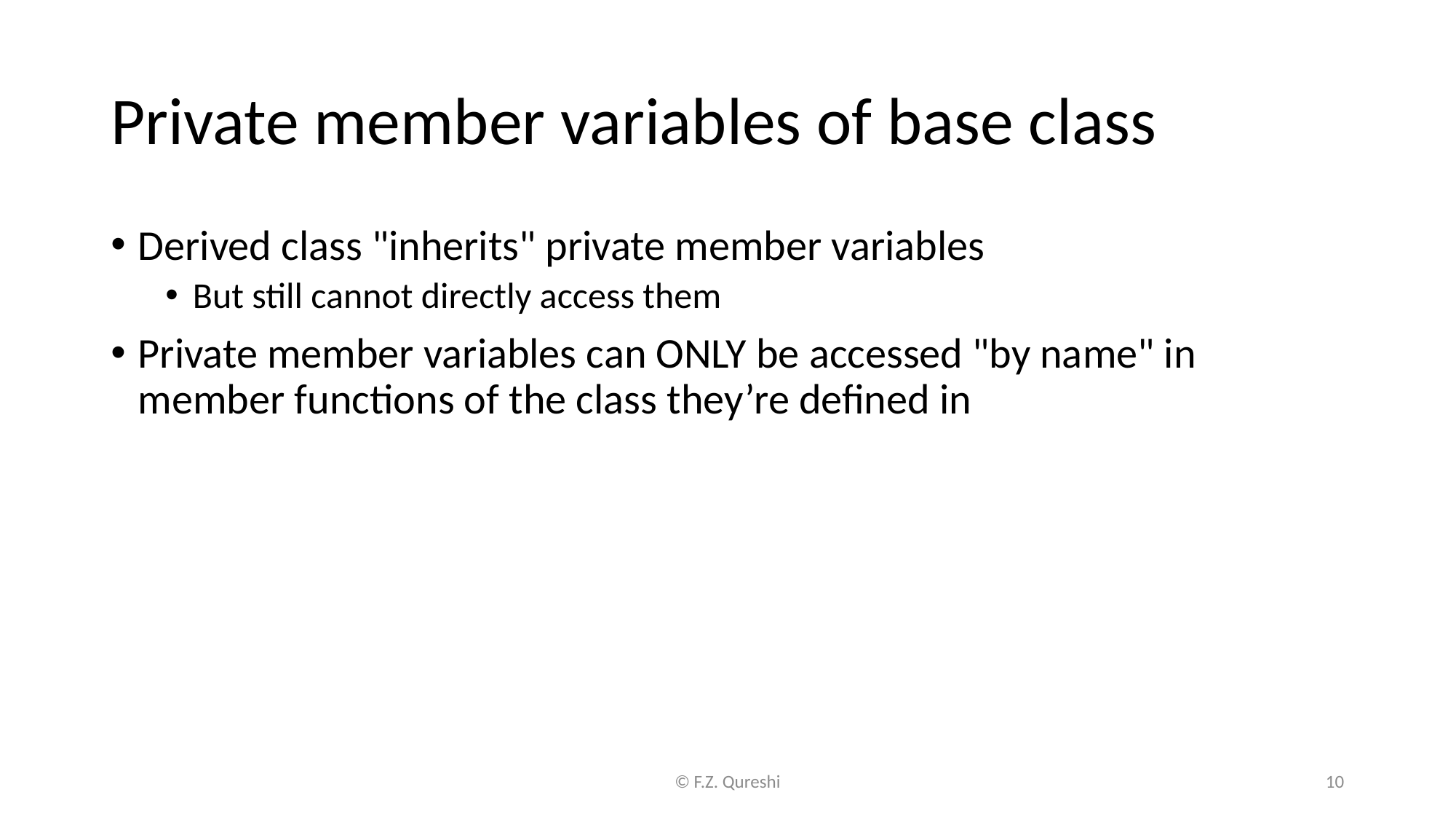

# Private member variables of base class
Derived class "inherits" private member variables
But still cannot directly access them
Private member variables can ONLY be accessed "by name" in member functions of the class they’re defined in

© F.Z. Qureshi
10